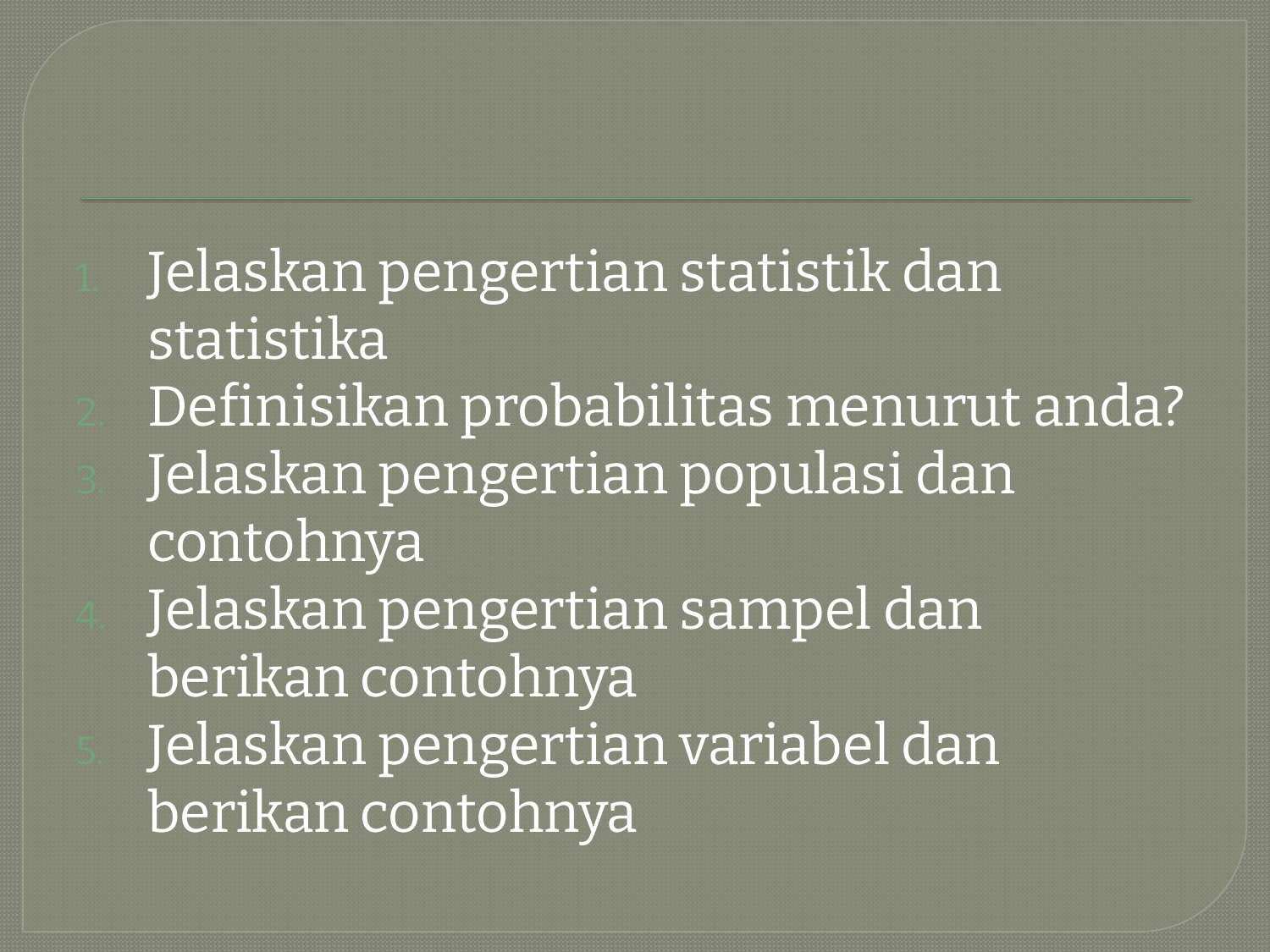

#
Jelaskan pengertian statistik dan statistika
Definisikan probabilitas menurut anda?
Jelaskan pengertian populasi dan contohnya
Jelaskan pengertian sampel dan berikan contohnya
Jelaskan pengertian variabel dan berikan contohnya